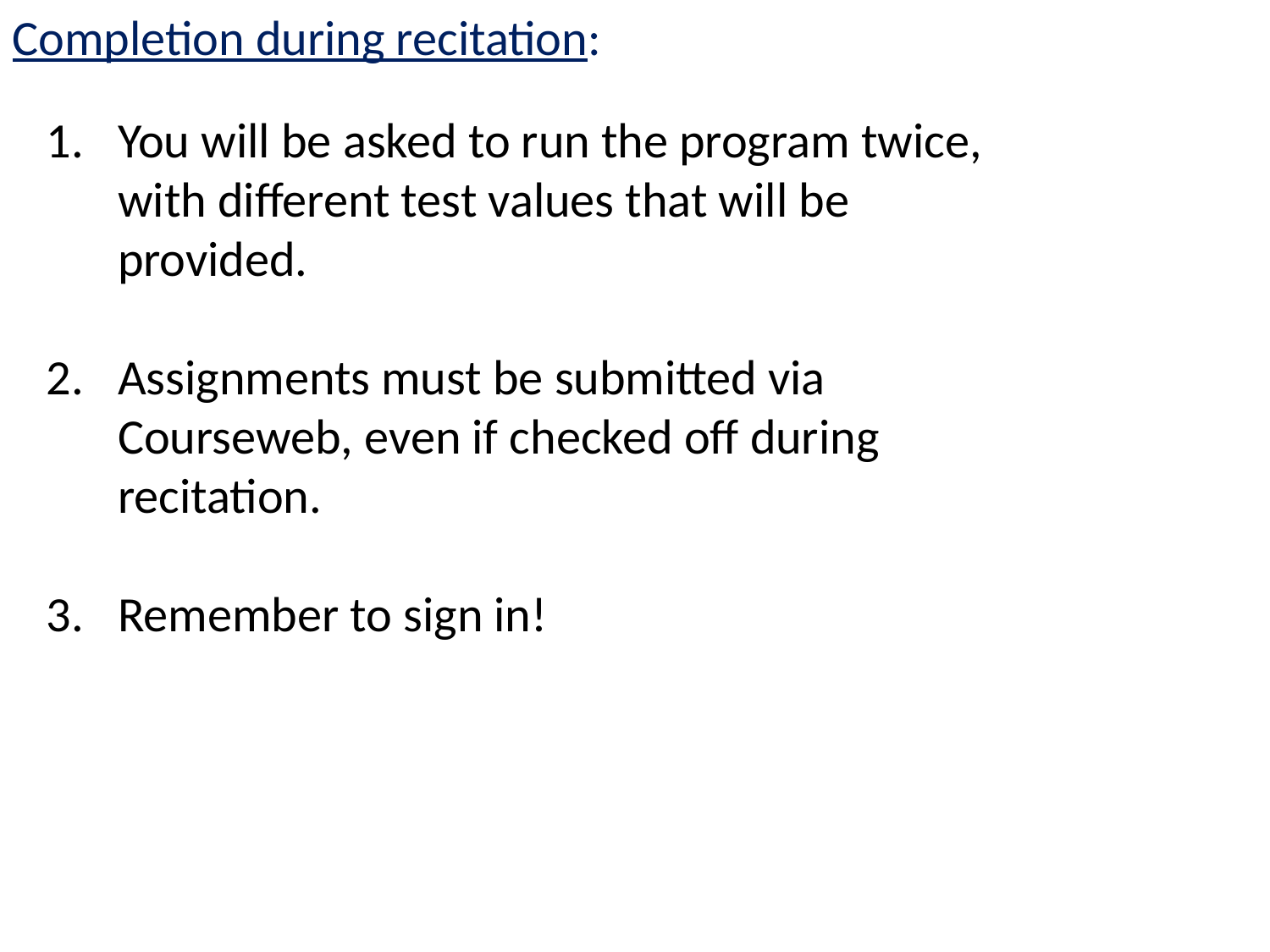

Completion during recitation:
You will be asked to run the program twice, with different test values that will be provided.

Assignments must be submitted via Courseweb, even if checked off during recitation.

Remember to sign in!